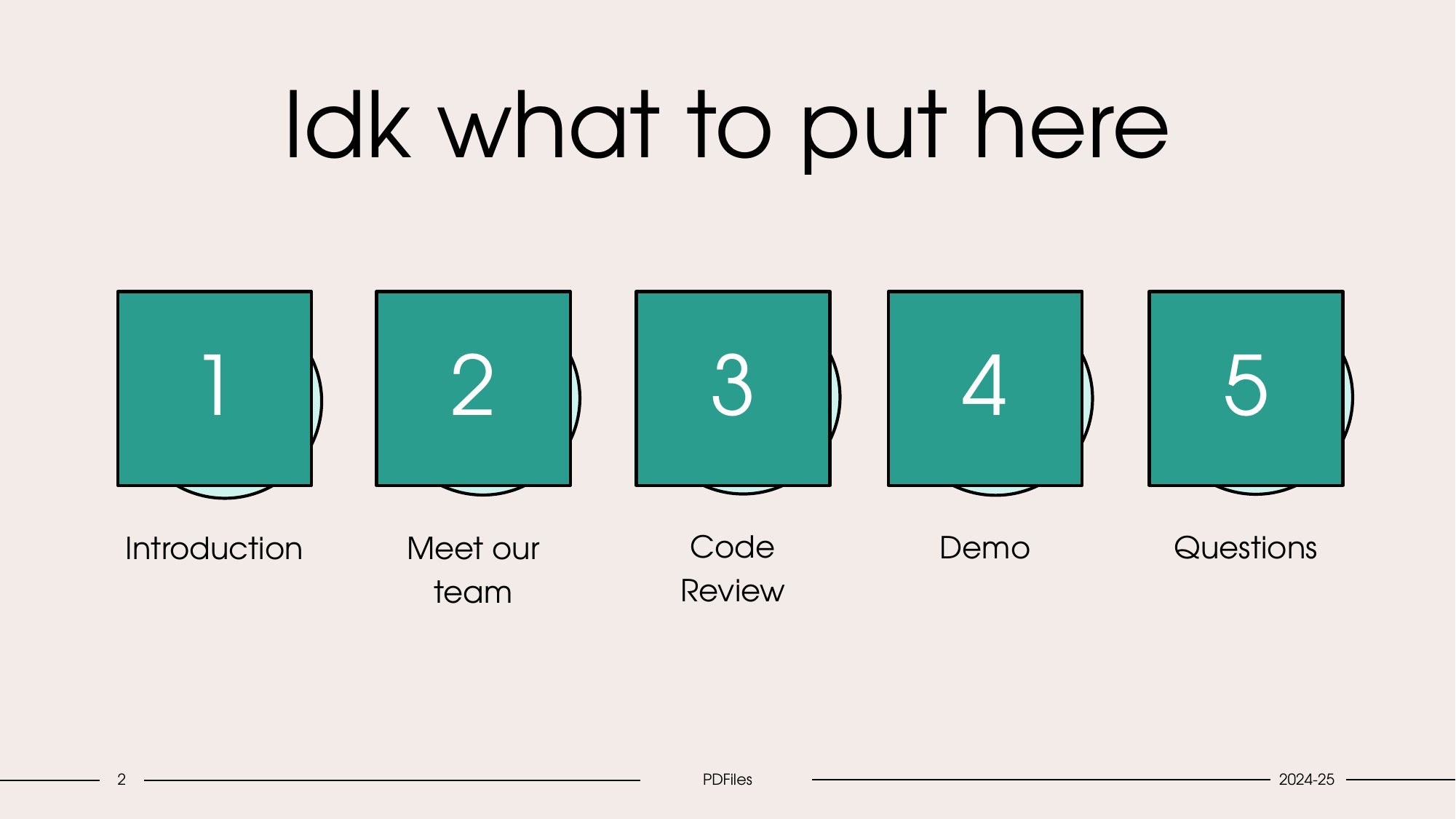

# Idk what to put here
1
2
3
4
5
Code
Review
Demo
Questions

Introduction

Meet our
team
2
PDFiles
2024-25